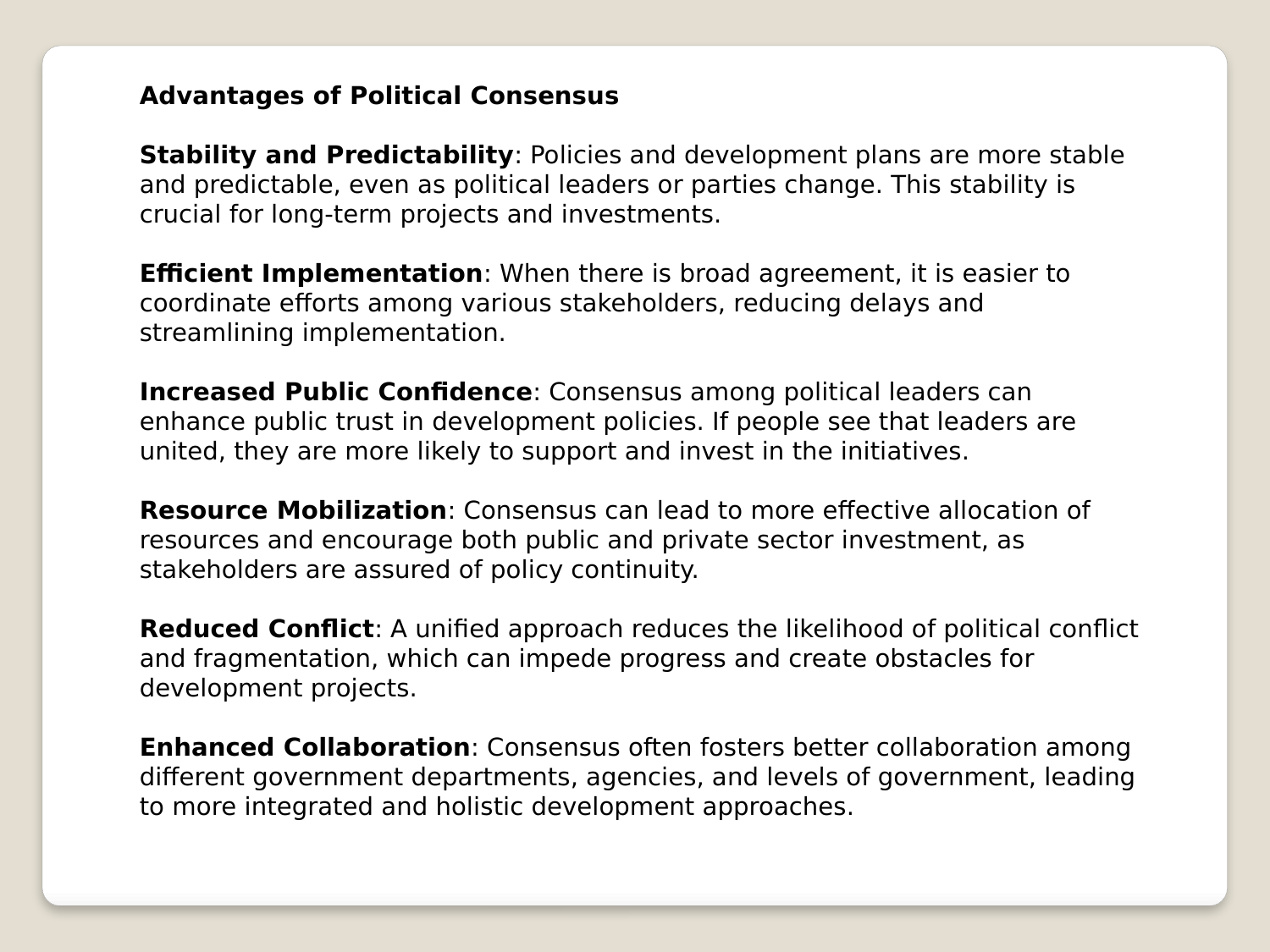

Advantages of Political Consensus

Stability and Predictability: Policies and development plans are more stable and predictable, even as political leaders or parties change. This stability is crucial for long-term projects and investments.

Efficient Implementation: When there is broad agreement, it is easier to coordinate efforts among various stakeholders, reducing delays and streamlining implementation.

Increased Public Confidence: Consensus among political leaders can enhance public trust in development policies. If people see that leaders are united, they are more likely to support and invest in the initiatives.

Resource Mobilization: Consensus can lead to more effective allocation of resources and encourage both public and private sector investment, as stakeholders are assured of policy continuity.

Reduced Conflict: A unified approach reduces the likelihood of political conflict and fragmentation, which can impede progress and create obstacles for development projects.

Enhanced Collaboration: Consensus often fosters better collaboration among different government departments, agencies, and levels of government, leading to more integrated and holistic development approaches.